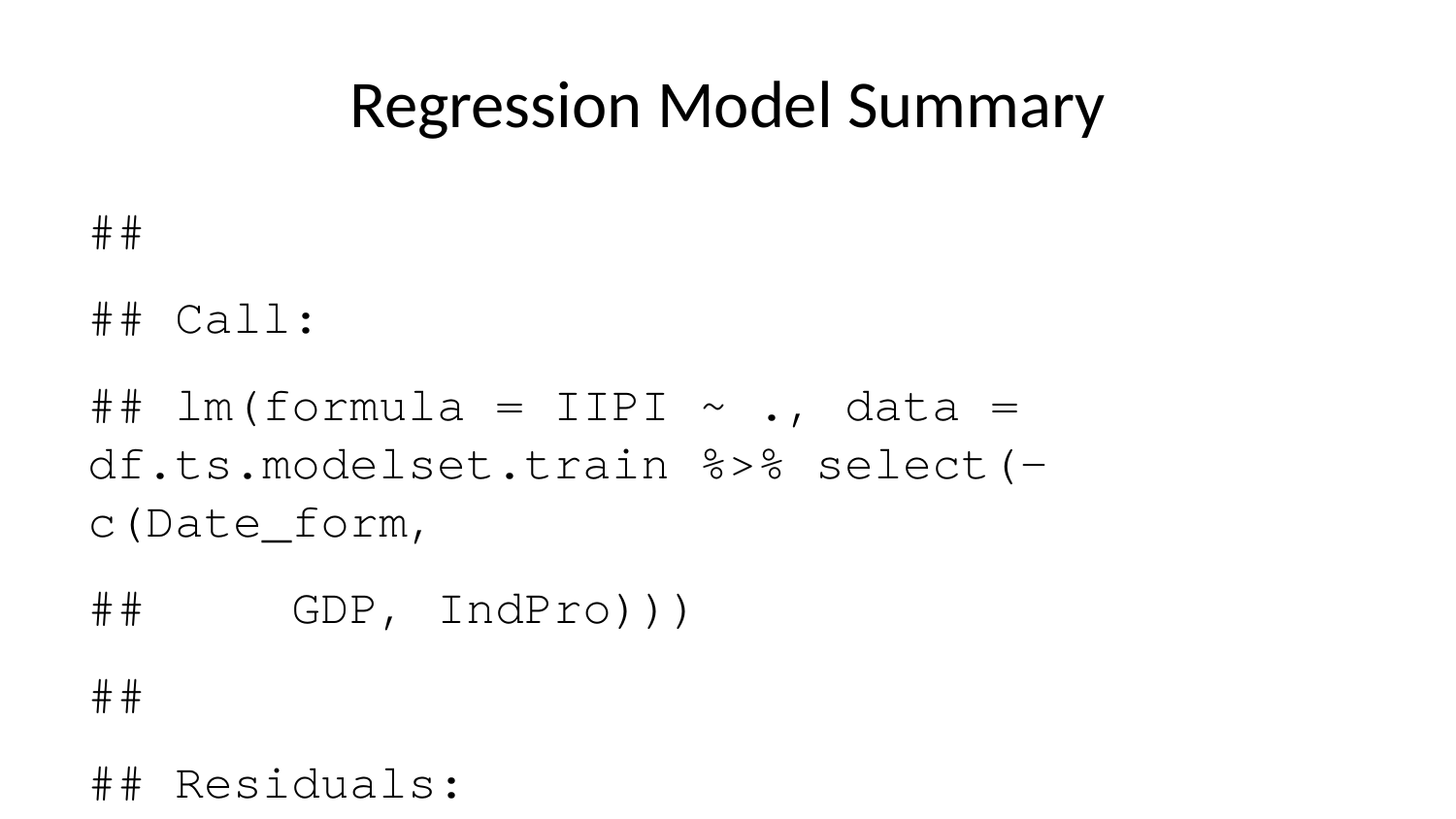

# Regression Model Summary
##
## Call:
## lm(formula = IIPI ~ ., data = df.ts.modelset.train %>% select(-c(Date_form,
##     GDP, IndPro)))
##
## Residuals:
##     Min      1Q  Median      3Q     Max
## -46.572 -12.036  -2.934  11.558  64.760
##
## Coefficients:
##               Estimate Std. Error t value Pr(>|t|)
## (Intercept) -1.568e-01  5.909e+00  -0.027    0.979
## TBillClose   3.528e-01  5.830e-01   0.605    0.545
## InfRate      3.607e+00  5.887e-01   6.128 2.06e-09 ***
## M2           1.384e-02  5.912e-04  23.416  < 2e-16 ***
## UnempRate    2.254e+00  5.697e-01   3.956 8.95e-05 ***
## Recession   -1.210e+01  2.933e+00  -4.124 4.49e-05 ***
## ---
## Signif. codes:  0 '***' 0.001 '**' 0.01 '*' 0.05 '.' 0.1 ' ' 1
##
## Residual standard error: 18.77 on 417 degrees of freedom
## Multiple R-squared:  0.7733, Adjusted R-squared:  0.7706
## F-statistic: 284.5 on 5 and 417 DF,  p-value: < 2.2e-16